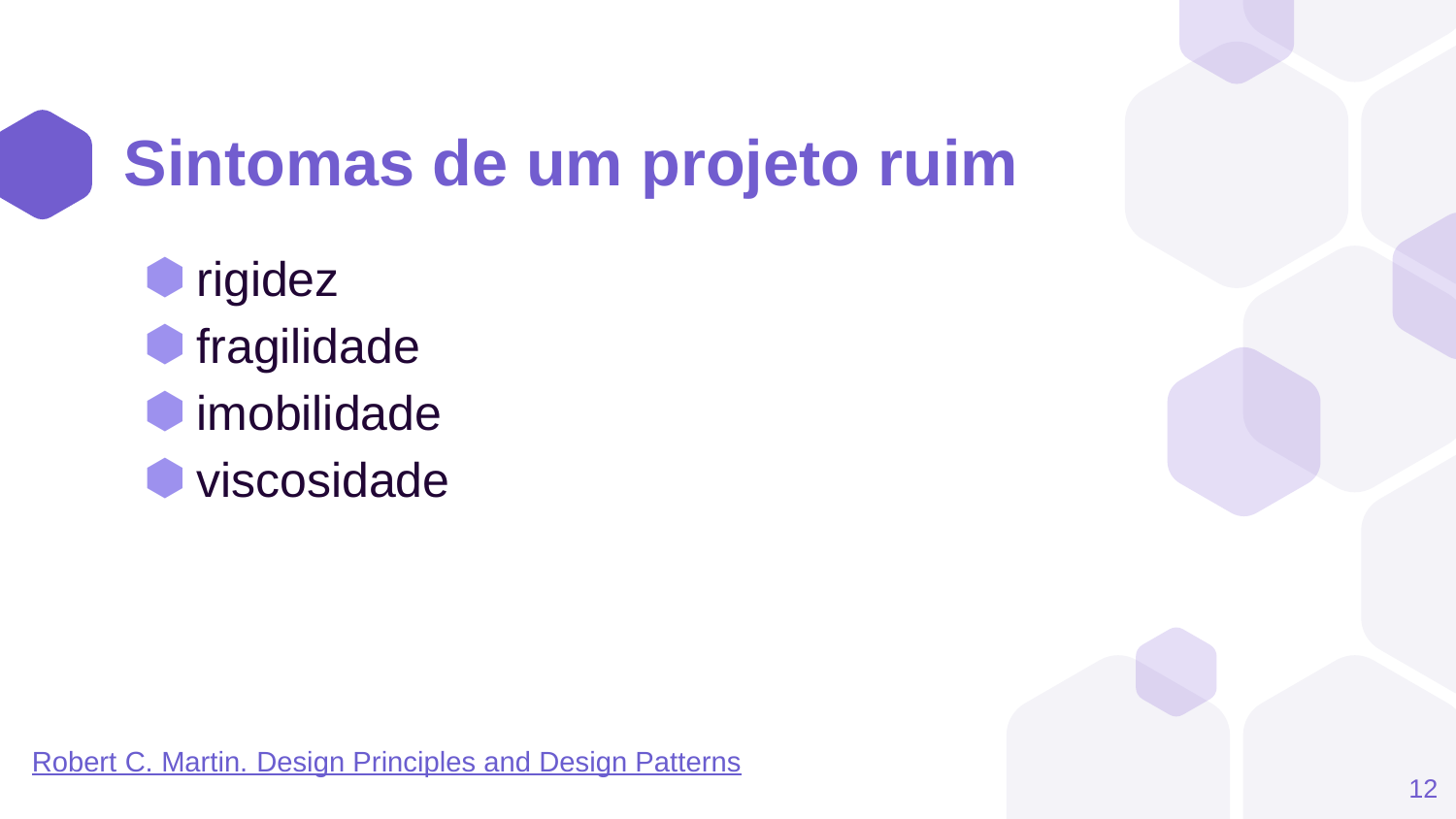

# Sintomas de um projeto ruim
rigidez
fragilidade
imobilidade
viscosidade
Robert C. Martin. Design Principles and Design Patterns
12